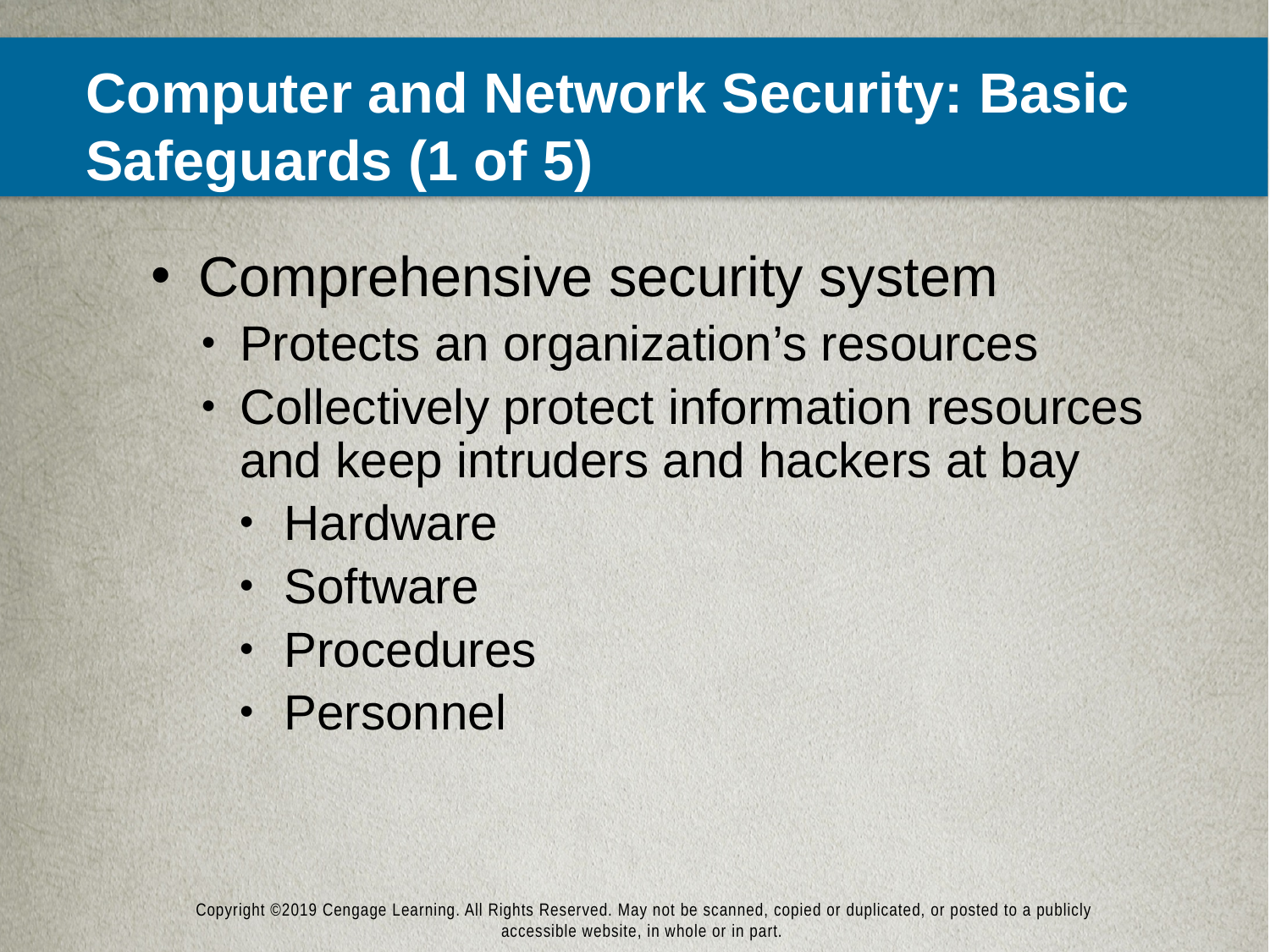

# Computer and Network Security: Basic Safeguards (1 of 5)
Comprehensive security system
Protects an organization’s resources
Collectively protect information resources and keep intruders and hackers at bay
Hardware
Software
Procedures
Personnel